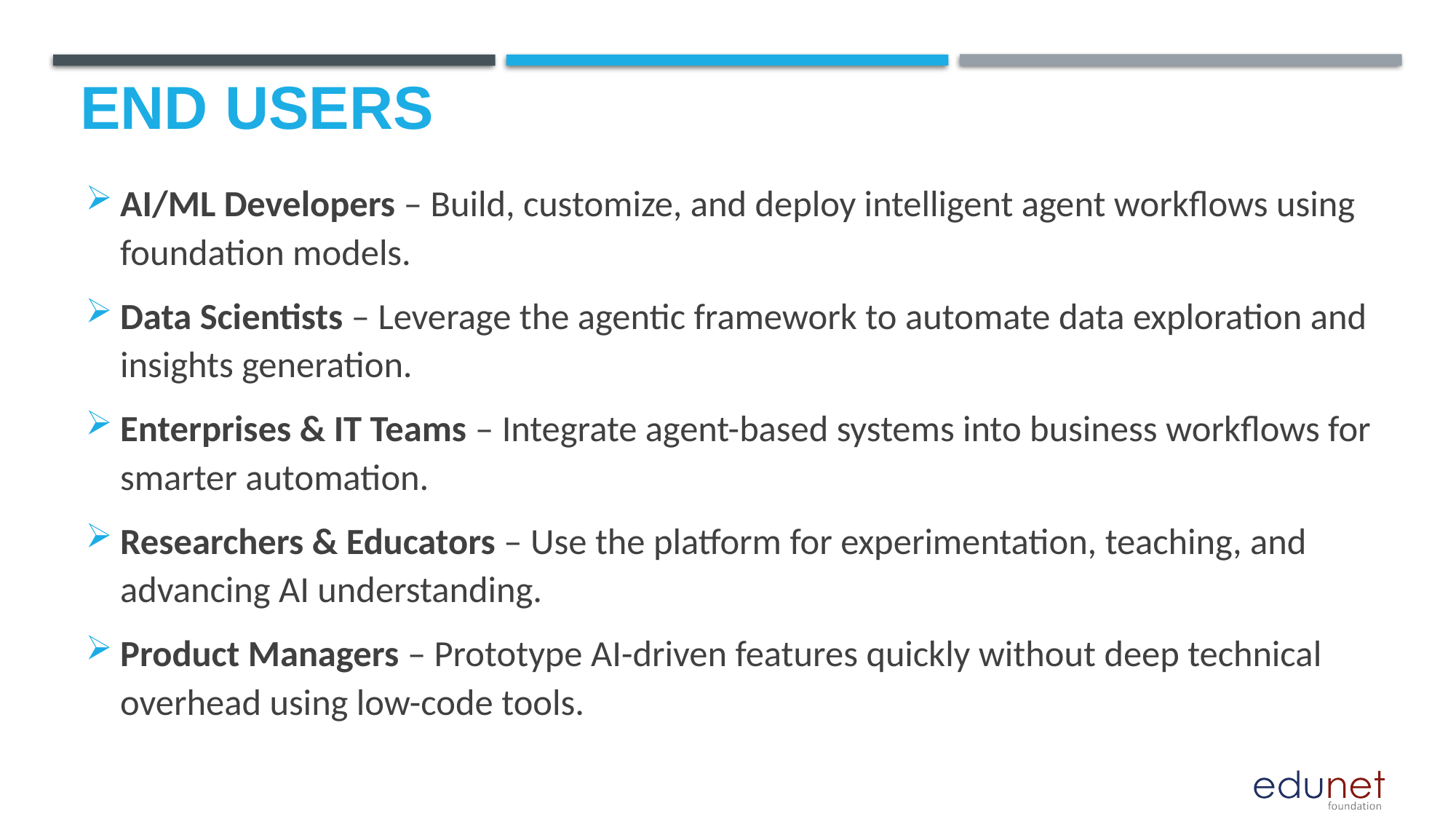

# End users
AI/ML Developers – Build, customize, and deploy intelligent agent workflows using foundation models.
Data Scientists – Leverage the agentic framework to automate data exploration and insights generation.
Enterprises & IT Teams – Integrate agent-based systems into business workflows for smarter automation.
Researchers & Educators – Use the platform for experimentation, teaching, and advancing AI understanding.
Product Managers – Prototype AI-driven features quickly without deep technical overhead using low-code tools.